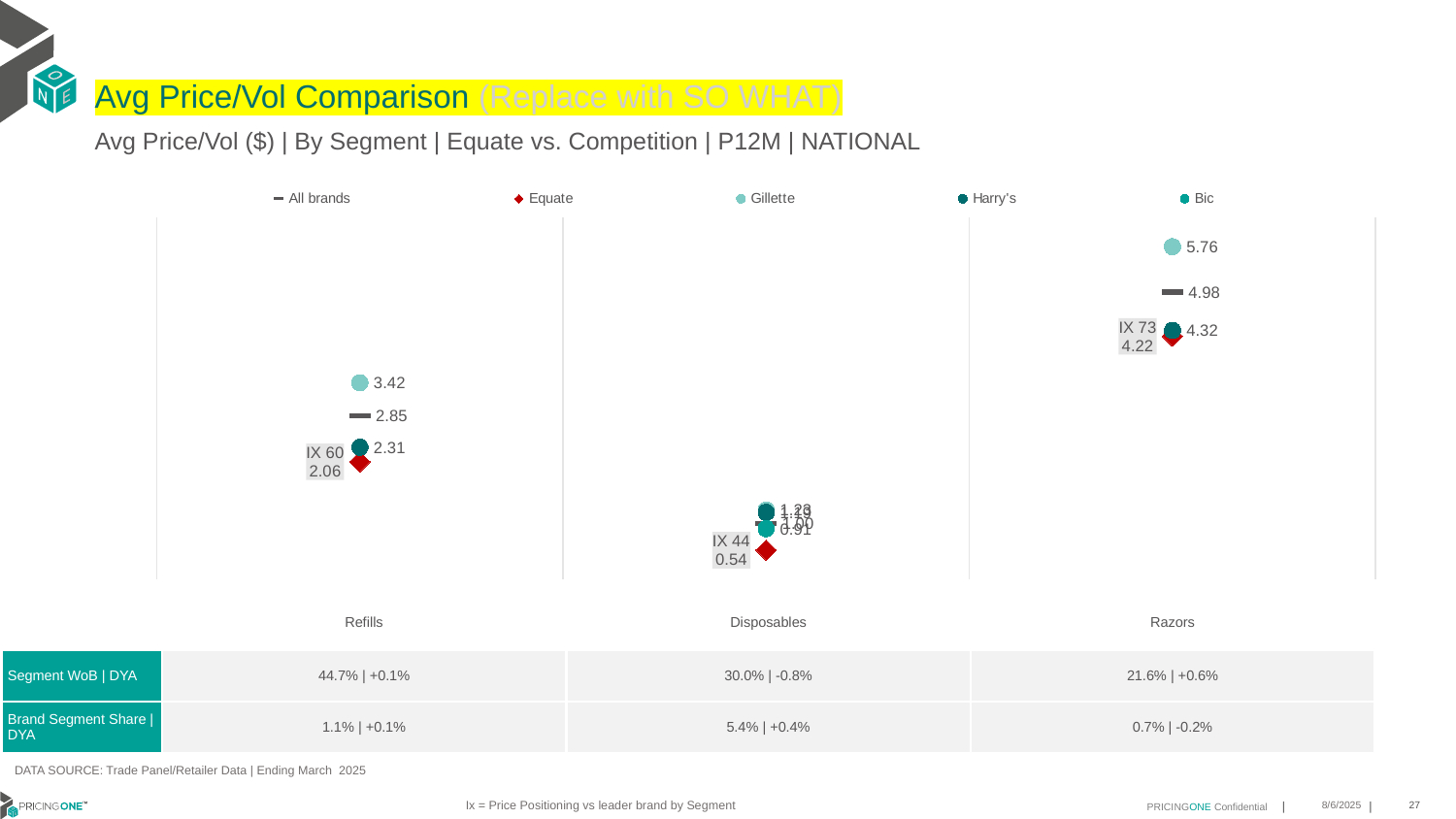

# Avg Price/Vol Comparison (Replace with SO WHAT)
Avg Price/Vol ($) | By Segment | Equate vs. Competition | P12M | NATIONAL

### Chart

| Category | All brands | Equate | Gillette | Harry's | Bic |
|---|---|---|---|---|---|
| IX 60 | 2.85 | 2.06 | 3.42 | 2.31 | None |
| IX 44 | 1.0 | 0.54 | 1.23 | 1.19 | 0.91 |
| IX 73 | 4.98 | 4.22 | 5.76 | 4.32 | None |
|  | Refills | Disposables | Razors |
| --- | --- | --- | --- |
| Segment WoB | DYA | 44.7% | +0.1% | 30.0% | -0.8% | 21.6% | +0.6% |
| Brand Segment Share | DYA | 1.1% | +0.1% | 5.4% | +0.4% | 0.7% | -0.2% |
DATA SOURCE: Trade Panel/Retailer Data | Ending March  2025
Ix = Price Positioning vs leader brand by Segment
8/6/2025
27